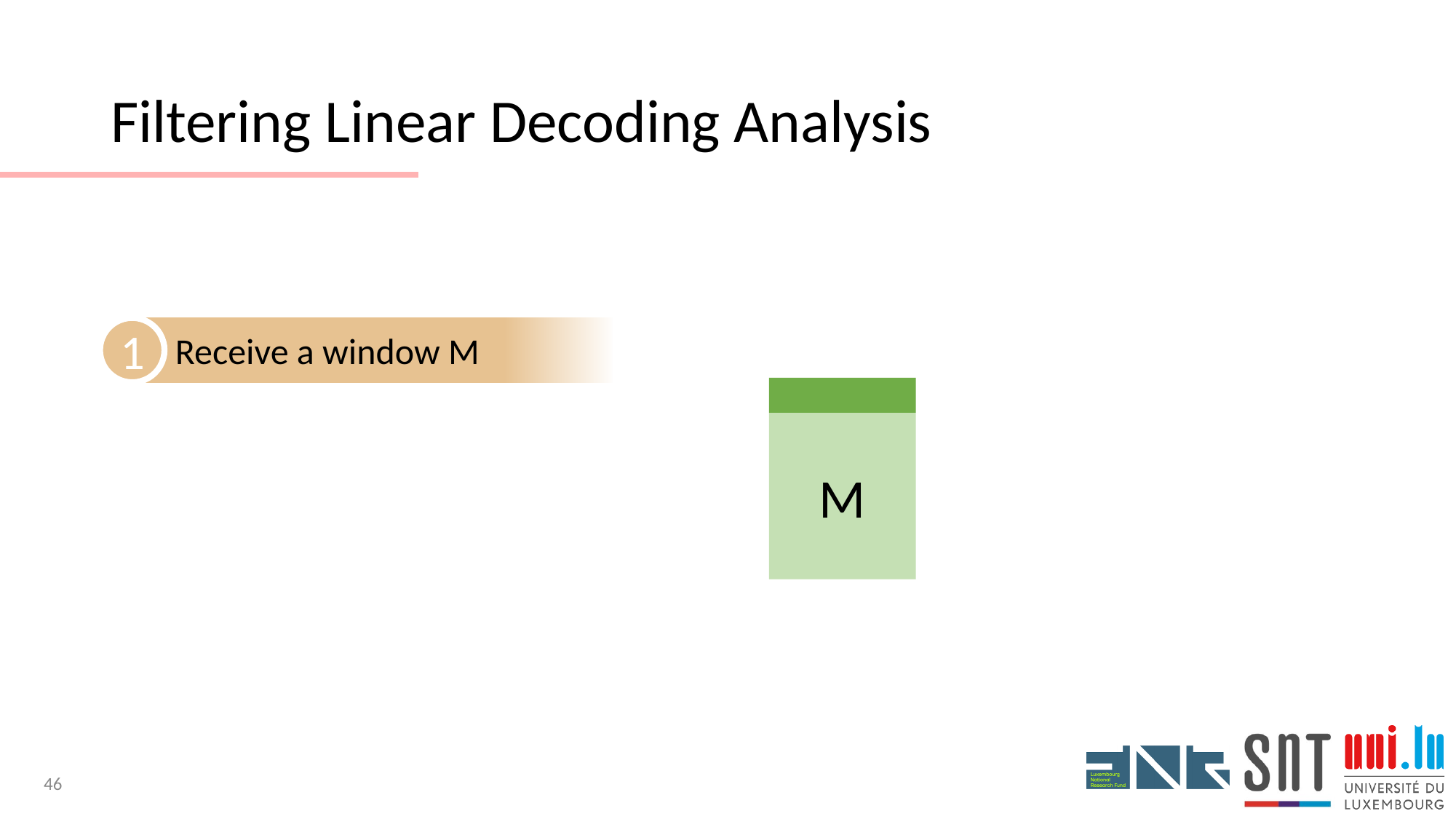

# Filtering Linear Decoding Analysis
1

Receive a window M

M
46